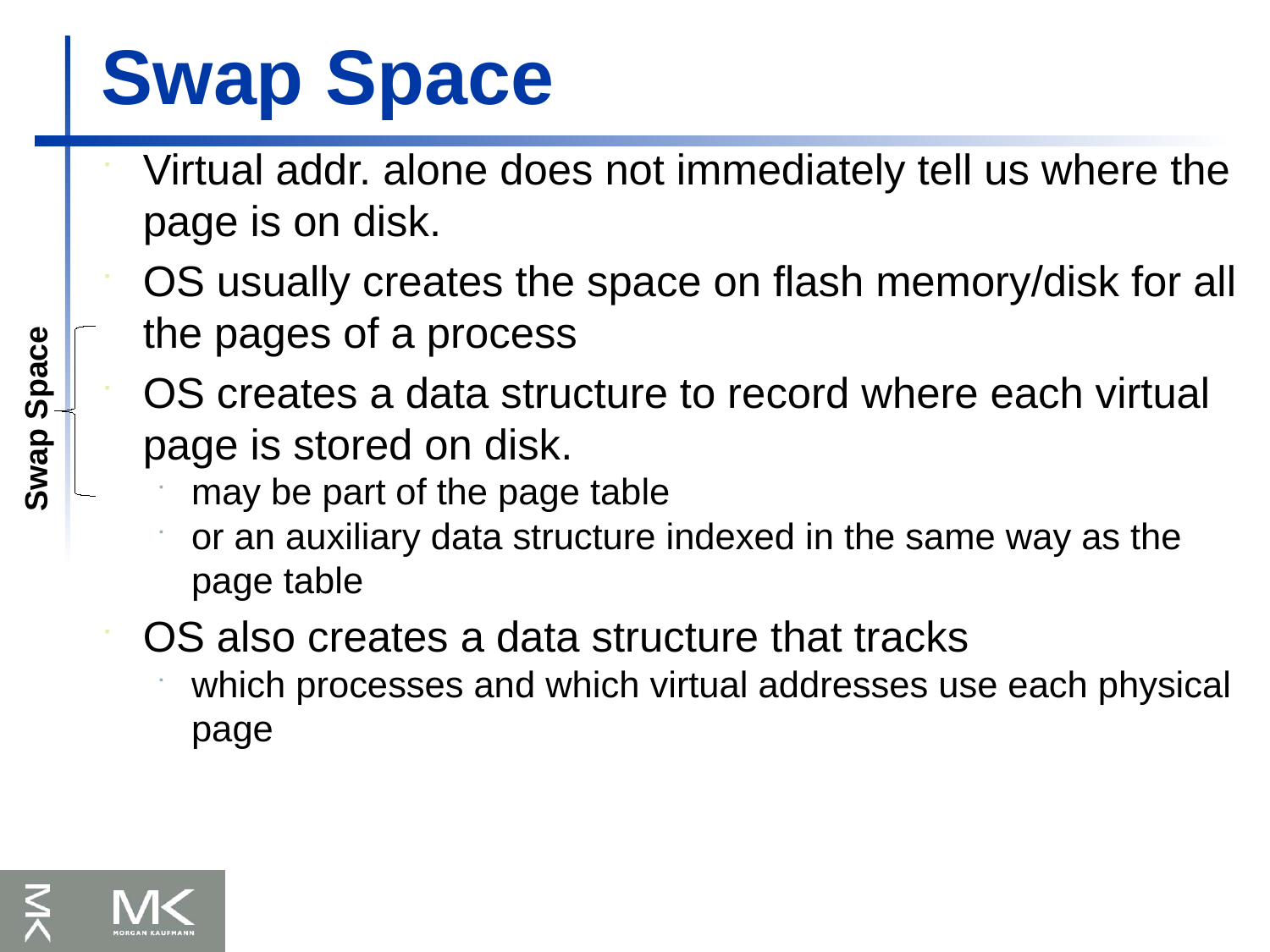

Swap Space
Virtual addr. alone does not immediately tell us where the page is on disk.
OS usually creates the space on flash memory/disk for all the pages of a process
OS creates a data structure to record where each virtual page is stored on disk.
may be part of the page table
or an auxiliary data structure indexed in the same way as the page table
OS also creates a data structure that tracks
which processes and which virtual addresses use each physical page

Swap Space
87